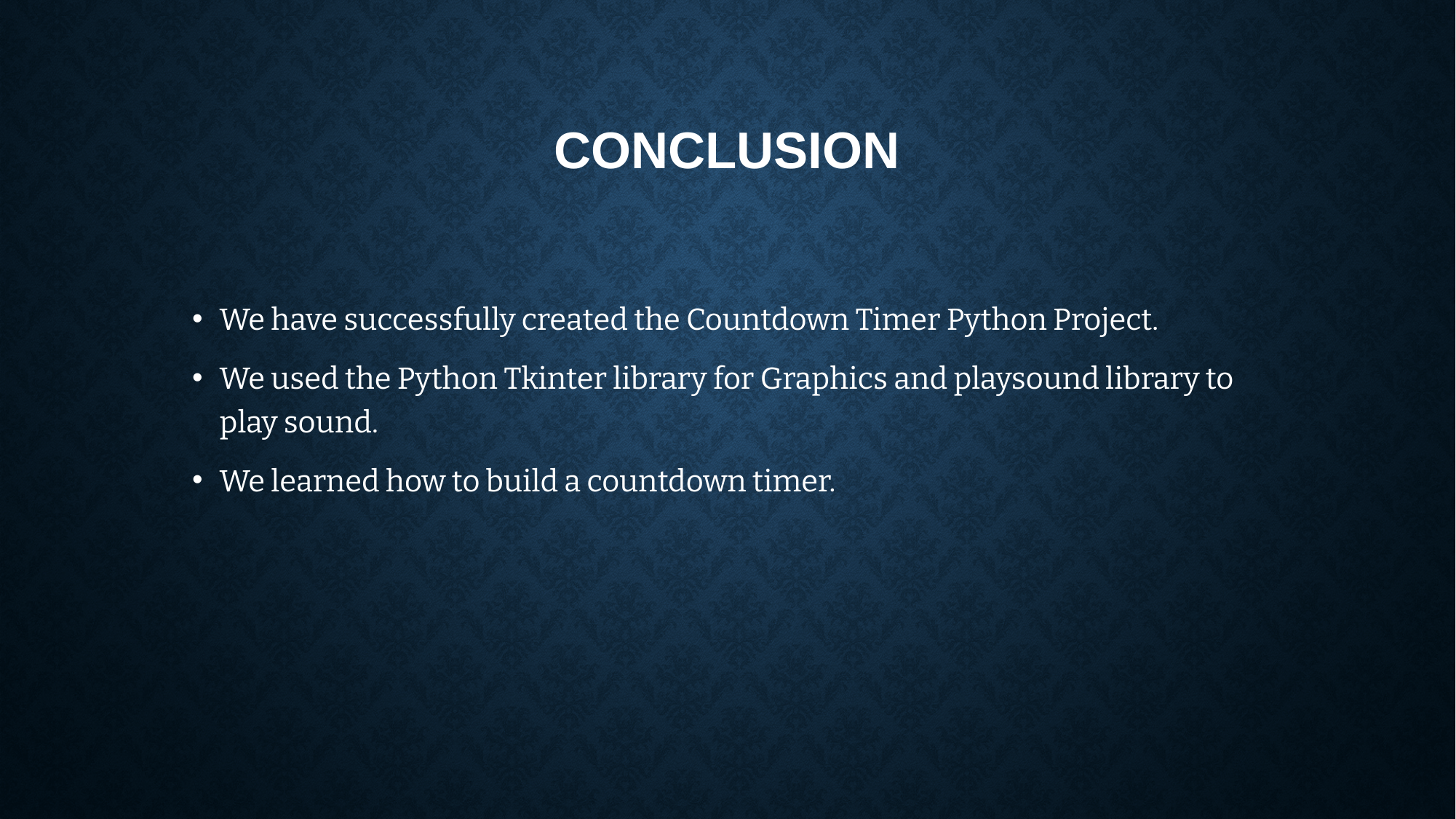

# conclusion
We have successfully created the Countdown Timer Python Project.
We used the Python Tkinter library for Graphics and playsound library to play sound.
We learned how to build a countdown timer.